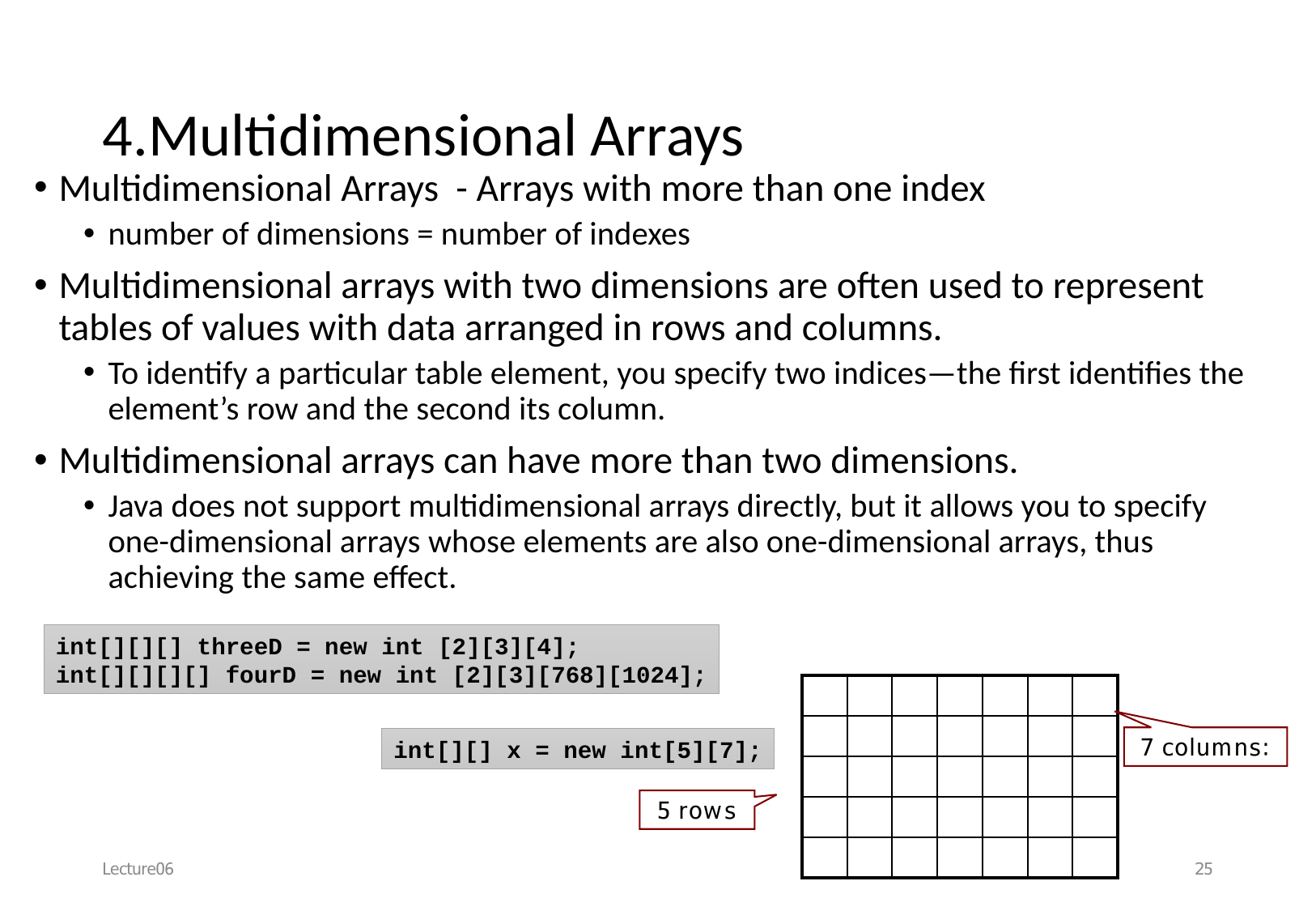

# 4.Multidimensional Arrays
Multidimensional Arrays  - Arrays with more than one index
number of dimensions = number of indexes
Multidimensional arrays with two dimensions are often used to represent tables of values with data arranged in rows and columns.
To identify a particular table element, you specify two indices—the first identifies the element’s row and the second its column.
Multidimensional arrays can have more than two dimensions.
Java does not support multidimensional arrays directly, but it allows you to specify one-dimensional arrays whose elements are also one-dimensional arrays, thus achieving the same effect.

int[][][] threeD = new int [2][3][4];
int[][][][] fourD = new int [2][3][768][1024];
|  |  |  |  |  |  |  |
| --- | --- | --- | --- | --- | --- | --- |
|  |  |  |  |  |  |  |
|  |  |  |  |  |  |  |
|  |  |  |  |  |  |  |
|  |  |  |  |  |  |  |
int[][] x = new int[5][7];
7 columns:
5 rows
Lecture06
25